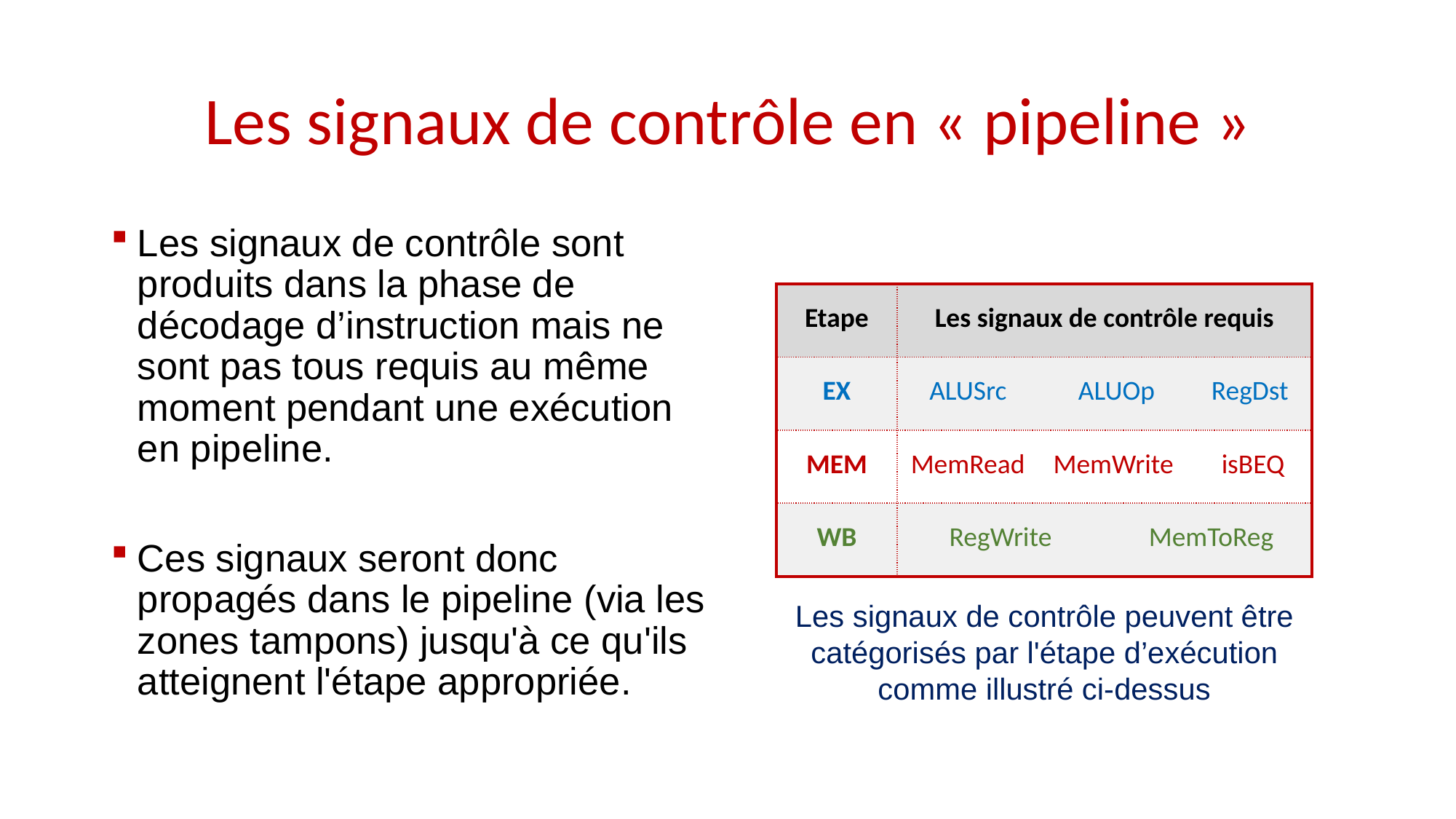

# Les signaux de contrôle en « pipeline »
Les signaux de contrôle sont produits dans la phase de décodage d’instruction mais ne sont pas tous requis au même moment pendant une exécution en pipeline.

Ces signaux seront donc propagés dans le pipeline (via les zones tampons) jusqu'à ce qu'ils atteignent l'étape appropriée.

| Etape | Les signaux de contrôle requis |  |  |  |
| --- | --- | --- | --- | --- |
| EX | ALUSrc | ALUOp |  | RegDst |
| MEM | MemRead | MemWrite |  | isBEQ |
| WB | RegWrite |  | MemToReg |  |
Les signaux de contrôle peuvent être catégorisés par l'étape d’exécution comme illustré ci-dessus